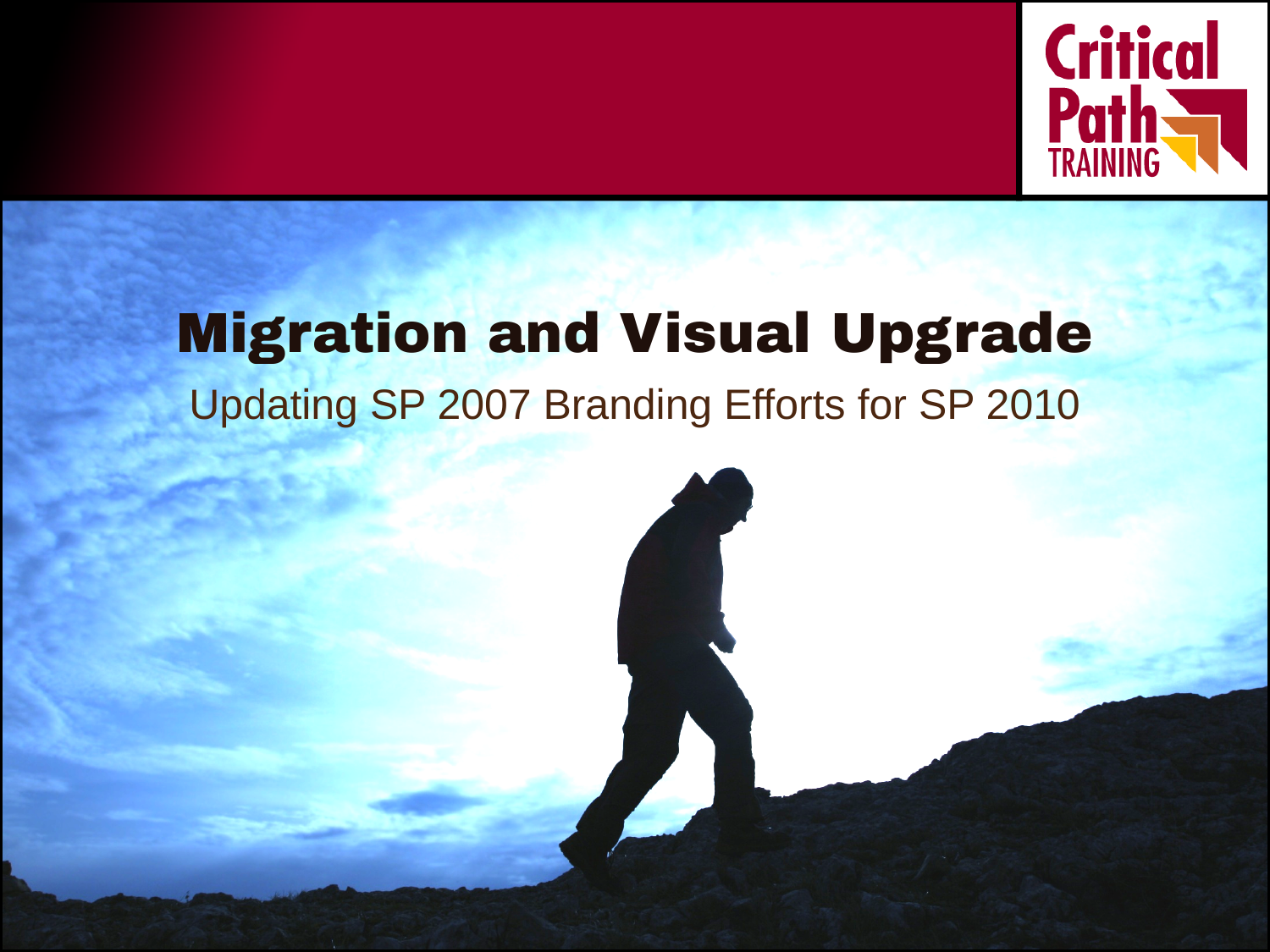

# Migration and Visual Upgrade
Updating SP 2007 Branding Efforts for SP 2010